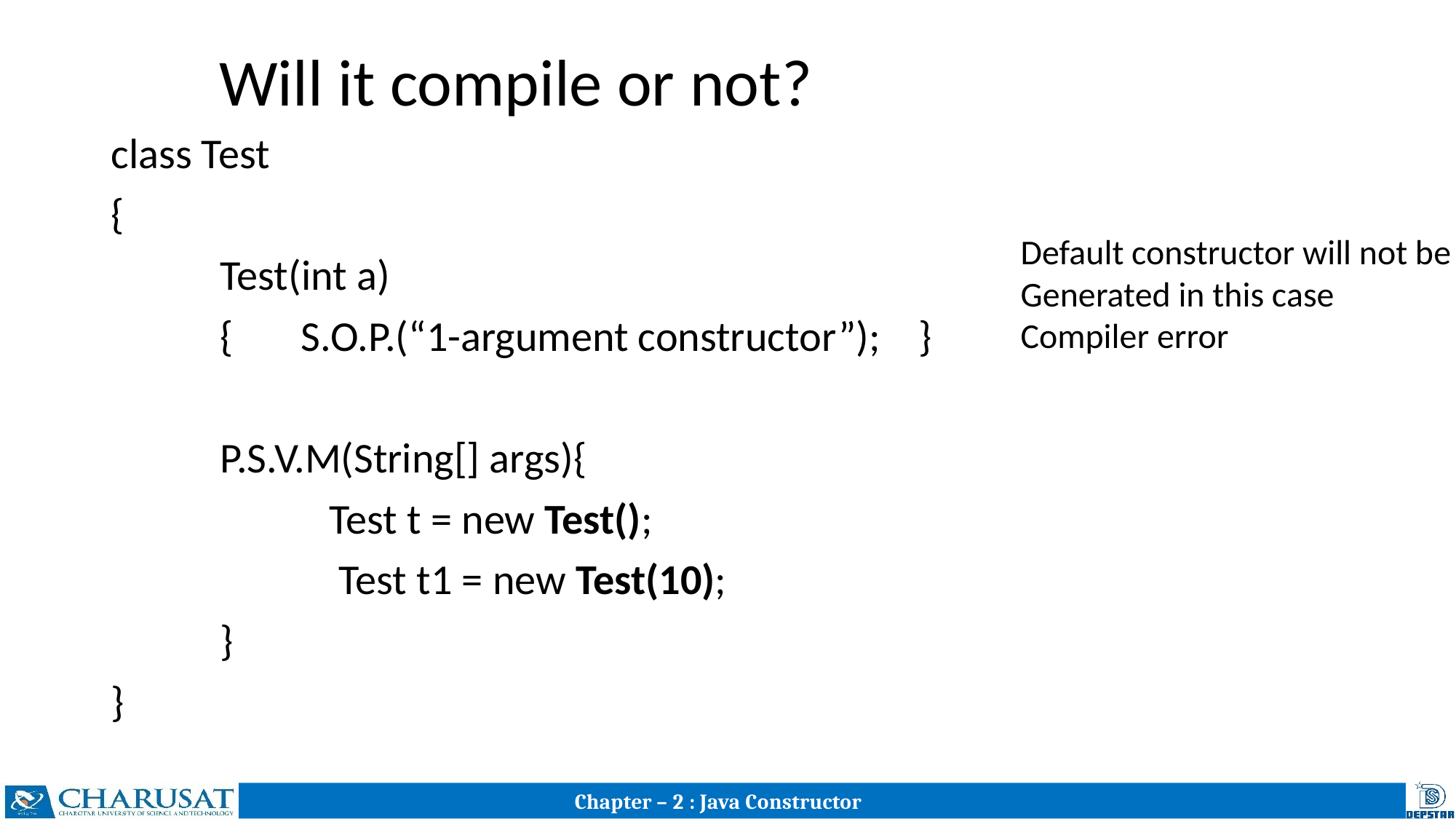

# Will it compile or not?
class Test
{
	Test(int a)
	{       S.O.P.(“1-argument constructor”);    }

	P.S.V.M(String[] args){
       		Test t = new Test();
		 Test t1 = new Test(10);
	}
}

Default constructor will not be
Generated in this case
Compiler error